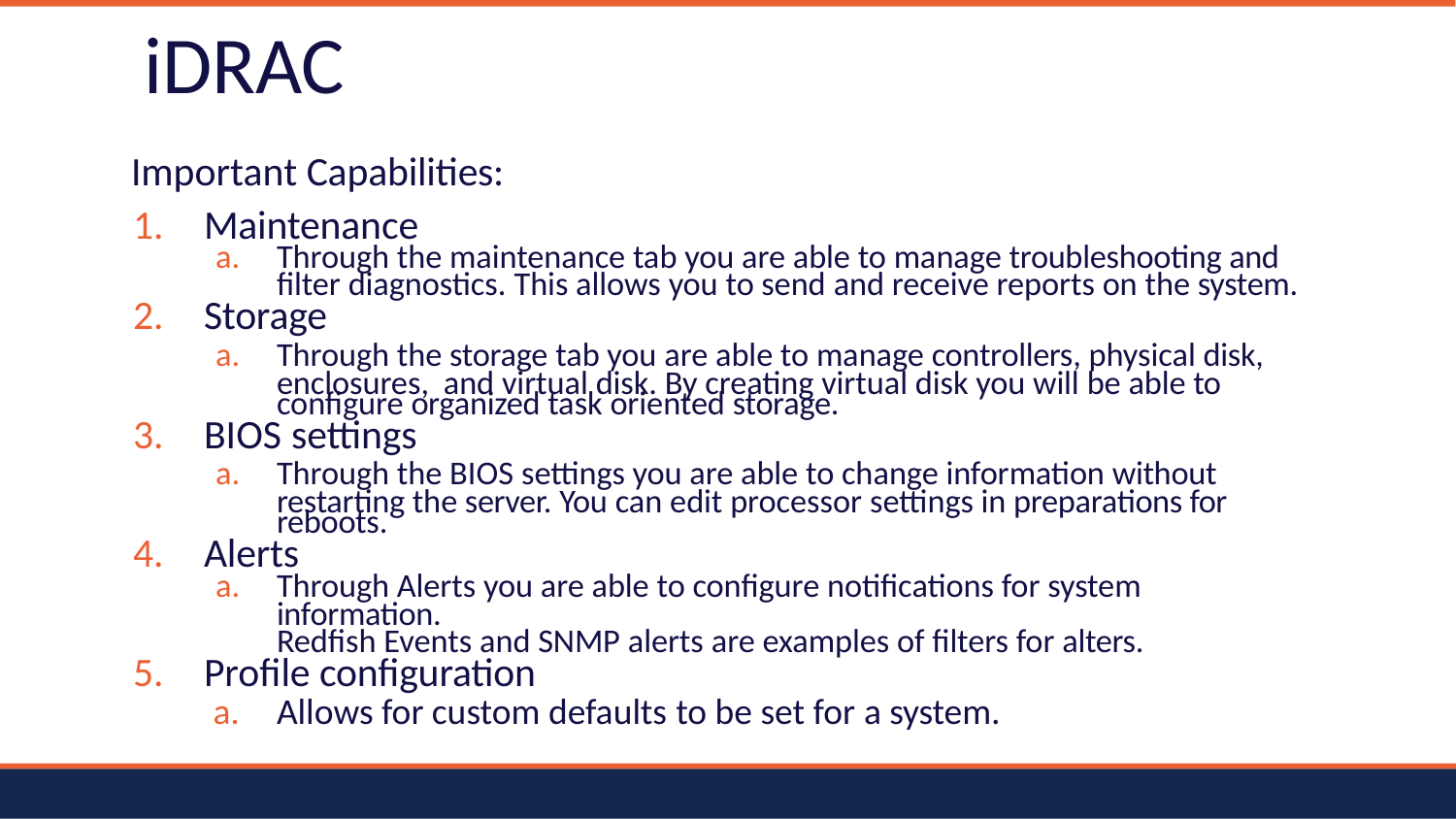

# iDRAC
Important Capabilities:
Maintenance
Through the maintenance tab you are able to manage troubleshooting and
filter diagnostics. This allows you to send and receive reports on the system.
Storage
Through the storage tab you are able to manage controllers, physical disk, enclosures, and virtual disk. By creating virtual disk you will be able to
configure organized task oriented storage.
BIOS settings
Through the BIOS settings you are able to change information without restarting the server. You can edit processor settings in preparations for
reboots.
Alerts
Through Alerts you are able to configure notifications for system information.
Redfish Events and SNMP alerts are examples of filters for alters.
Profile configuration
Allows for custom defaults to be set for a system.